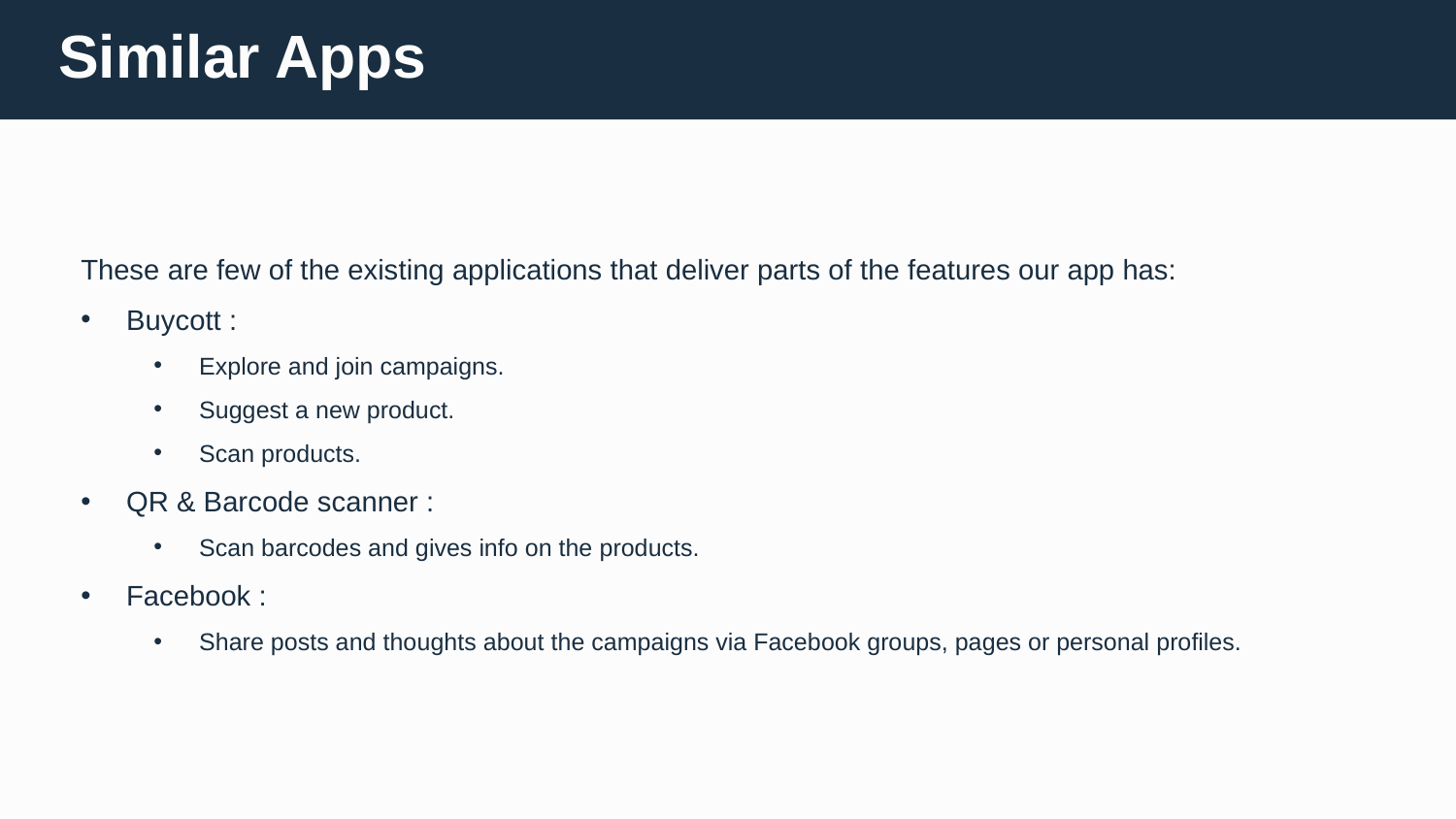

Similar Apps
These are few of the existing applications that deliver parts of the features our app has:
Buycott :
Explore and join campaigns.
Suggest a new product.
Scan products.
QR & Barcode scanner :
Scan barcodes and gives info on the products.
Facebook :
Share posts and thoughts about the campaigns via Facebook groups, pages or personal profiles.